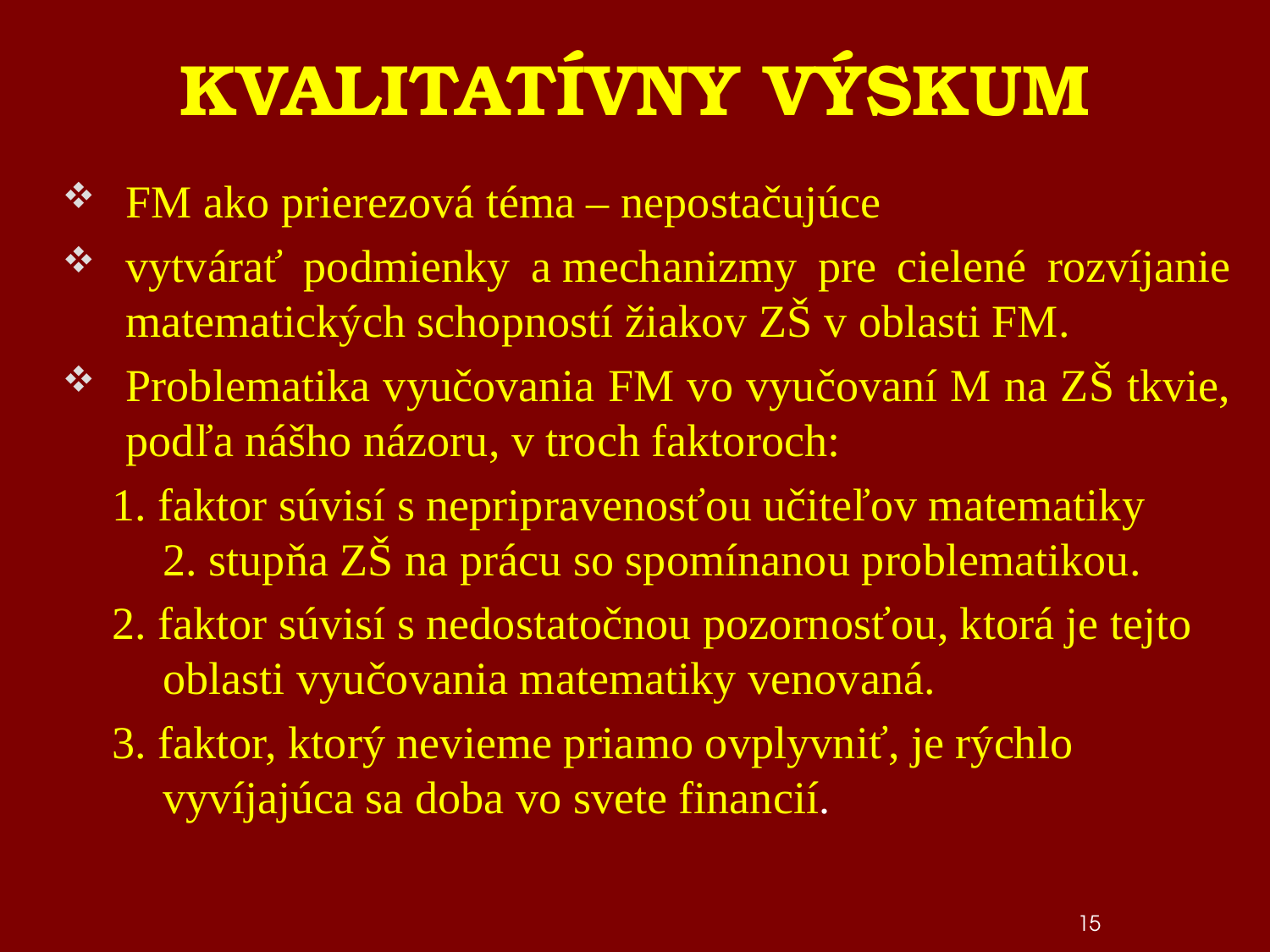

# Kvalitatívny výskum
FM ako prierezová téma – nepostačujúce
vytvárať podmienky a mechanizmy pre cielené rozvíjanie matematických schopností žiakov ZŠ v oblasti FM.
Problematika vyučovania FM vo vyučovaní M na ZŠ tkvie, podľa nášho názoru, v troch faktoroch:
1. faktor súvisí s nepripravenosťou učiteľov matematiky 2. stupňa ZŠ na prácu so spomínanou problematikou.
2. faktor súvisí s nedostatočnou pozornosťou, ktorá je tejto oblasti vyučovania matematiky venovaná.
3. faktor, ktorý nevieme priamo ovplyvniť, je rýchlo vyvíjajúca sa doba vo svete financií.
15